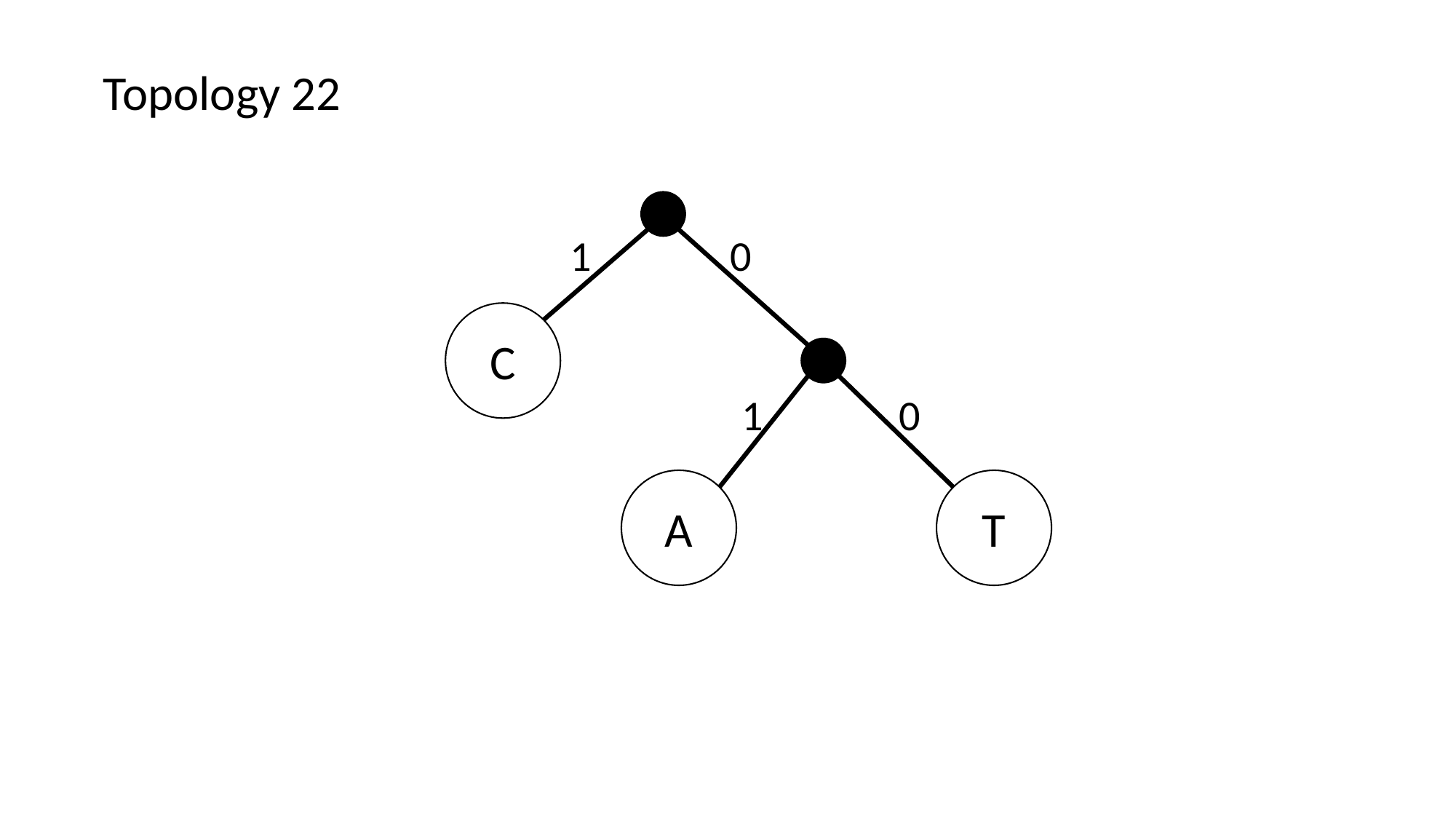

Topology 22

1
0
C

1
0
T
A